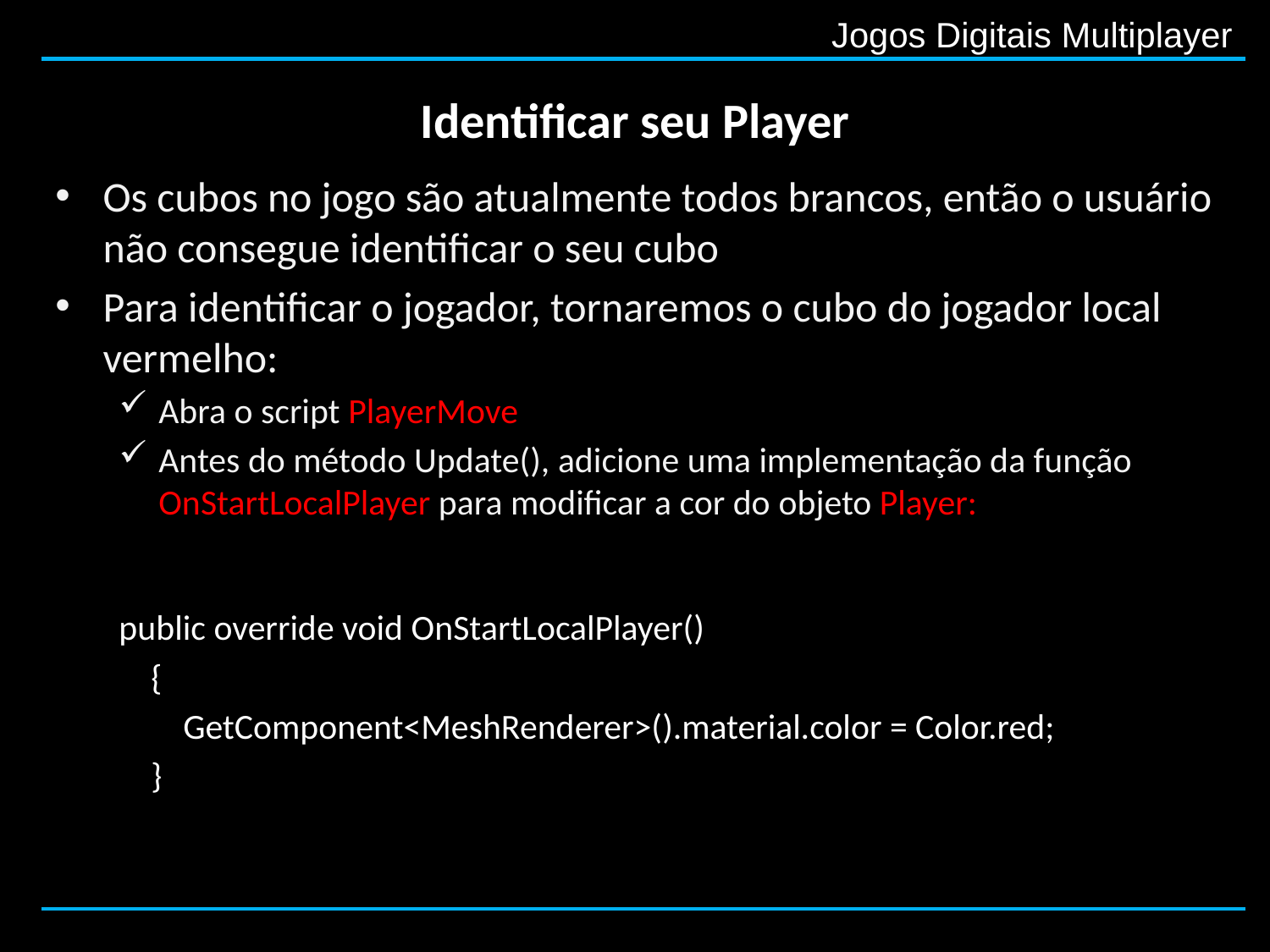

# Identificar seu Player
Os cubos no jogo são atualmente todos brancos, então o usuário não consegue identificar o seu cubo
Para identificar o jogador, tornaremos o cubo do jogador local vermelho:
Abra o script PlayerMove
Antes do método Update(), adicione uma implementação da função OnStartLocalPlayer para modificar a cor do objeto Player:

public override void OnStartLocalPlayer()
    {
        GetComponent<MeshRenderer>().material.color = Color.red;
    }